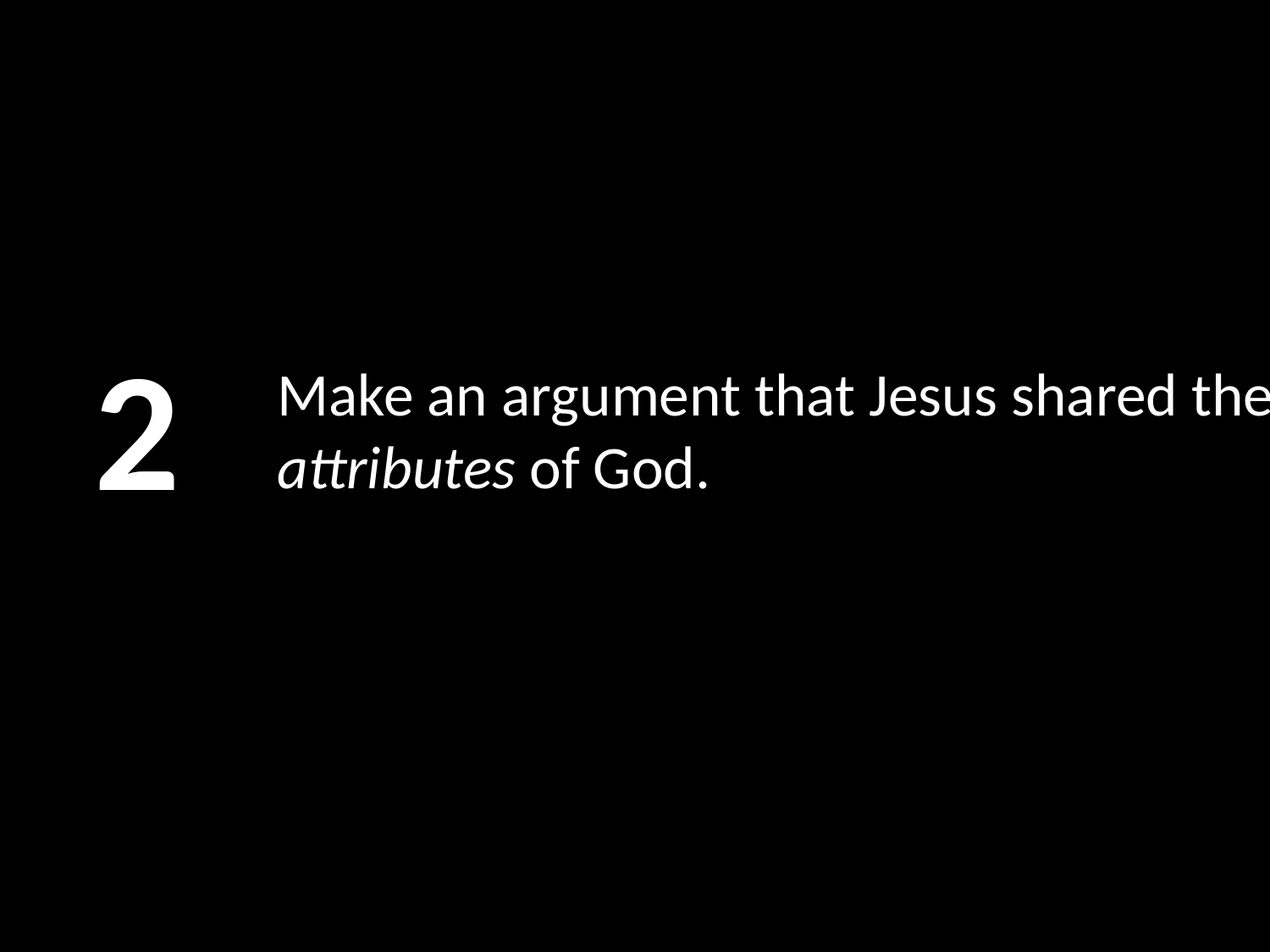

2
# Make an argument that Jesus shared the attributes of God.